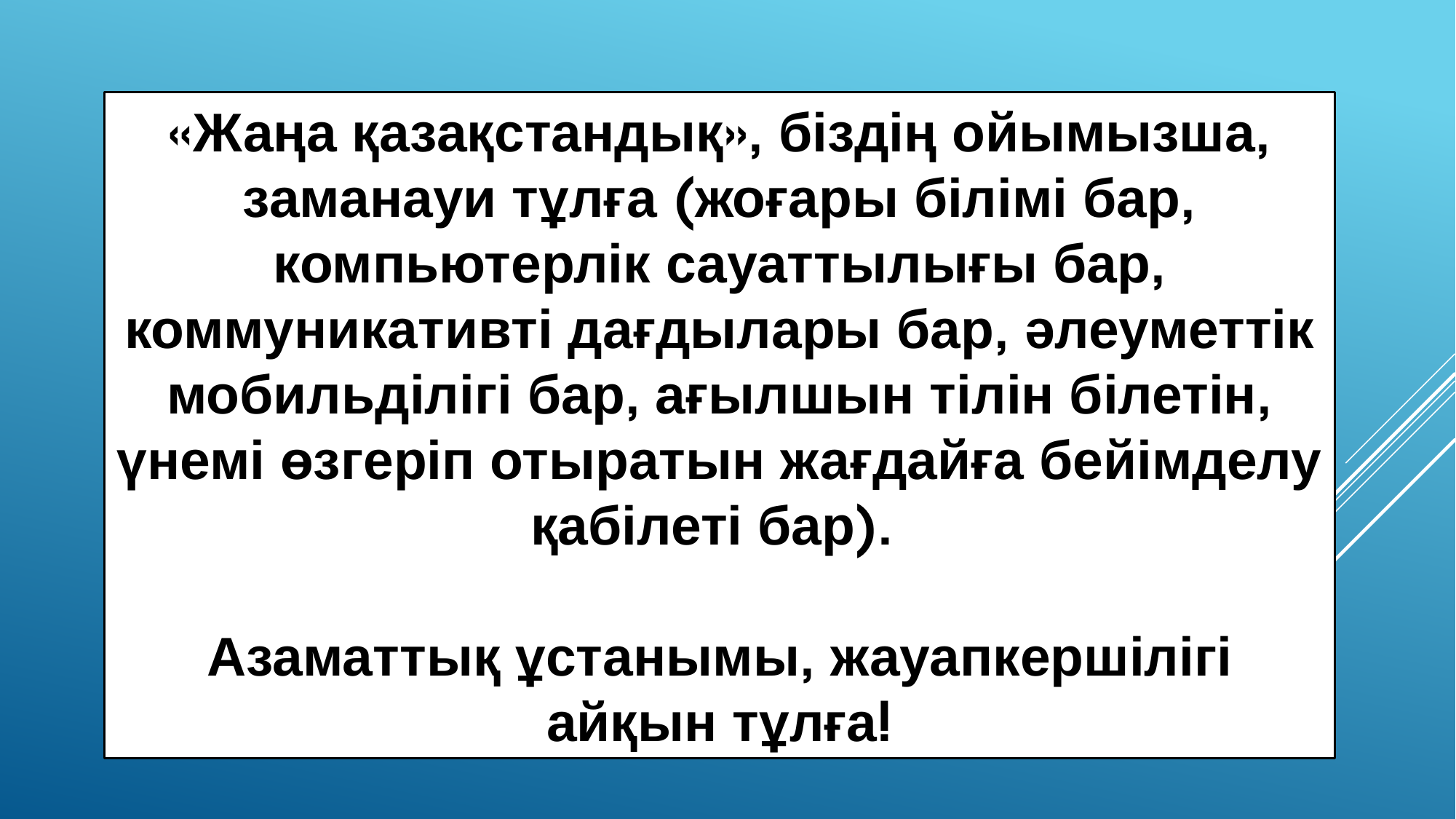

«Жаңа қазақстандық», біздің ойымызша, заманауи тұлға (жоғары білімі бар, компьютерлік сауаттылығы бар, коммуникативті дағдылары бар, әлеуметтік мобильділігі бар, ағылшын тілін білетін, үнемі өзгеріп отыратын жағдайға бейімделу қабілеті бар).

Азаматтық ұстанымы, жауапкершілігі айқын тұлға!